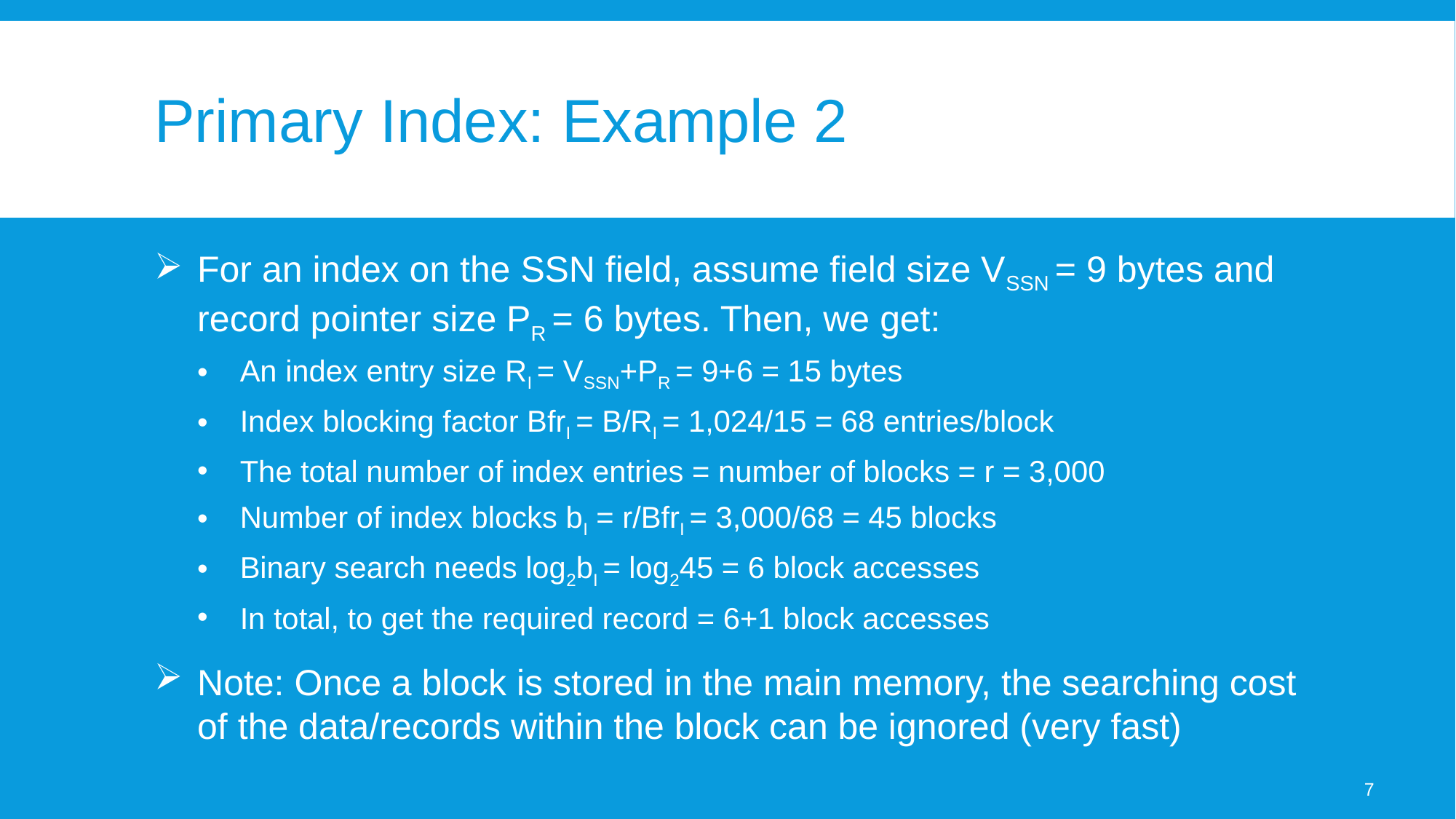

# Primary Index: Example 2
For an index on the SSN field, assume field size VSSN = 9 bytes and record pointer size PR = 6 bytes. Then, we get:
An index entry size RI = VSSN+PR = 9+6 = 15 bytes
Index blocking factor BfrI = B/RI = 1,024/15 = 68 entries/block
The total number of index entries = number of blocks = r = 3,000
Number of index blocks bI = r/BfrI = 3,000/68 = 45 blocks
Binary search needs log2bI = log245 = 6 block accesses
In total, to get the required record = 6+1 block accesses
Note: Once a block is stored in the main memory, the searching cost of the data/records within the block can be ignored (very fast)

7